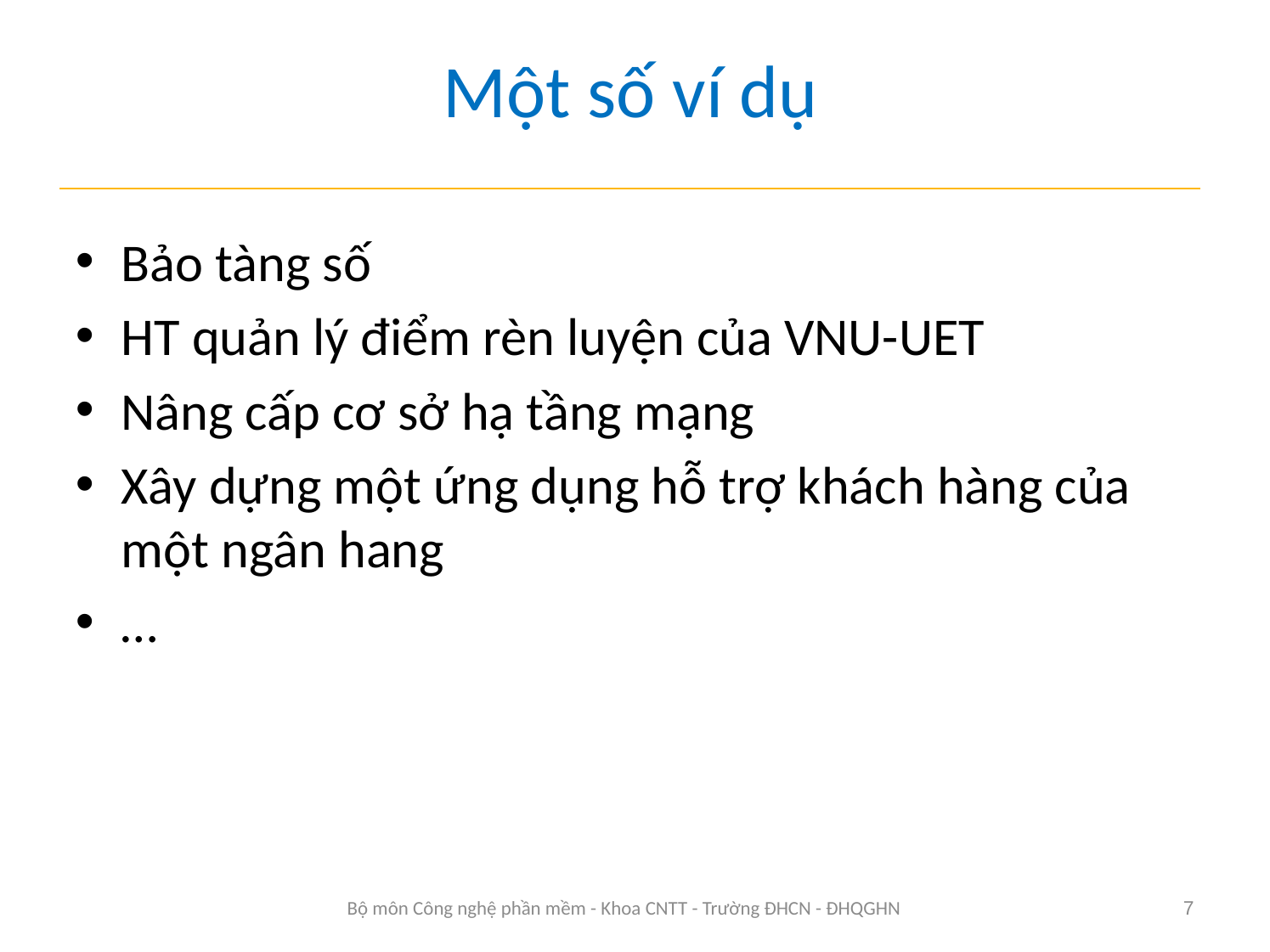

# Một số ví dụ
Bảo tàng số
HT quản lý điểm rèn luyện của VNU-UET
Nâng cấp cơ sở hạ tầng mạng
Xây dựng một ứng dụng hỗ trợ khách hàng của một ngân hang
…
Bộ môn Công nghệ phần mềm - Khoa CNTT - Trường ĐHCN - ĐHQGHN
7